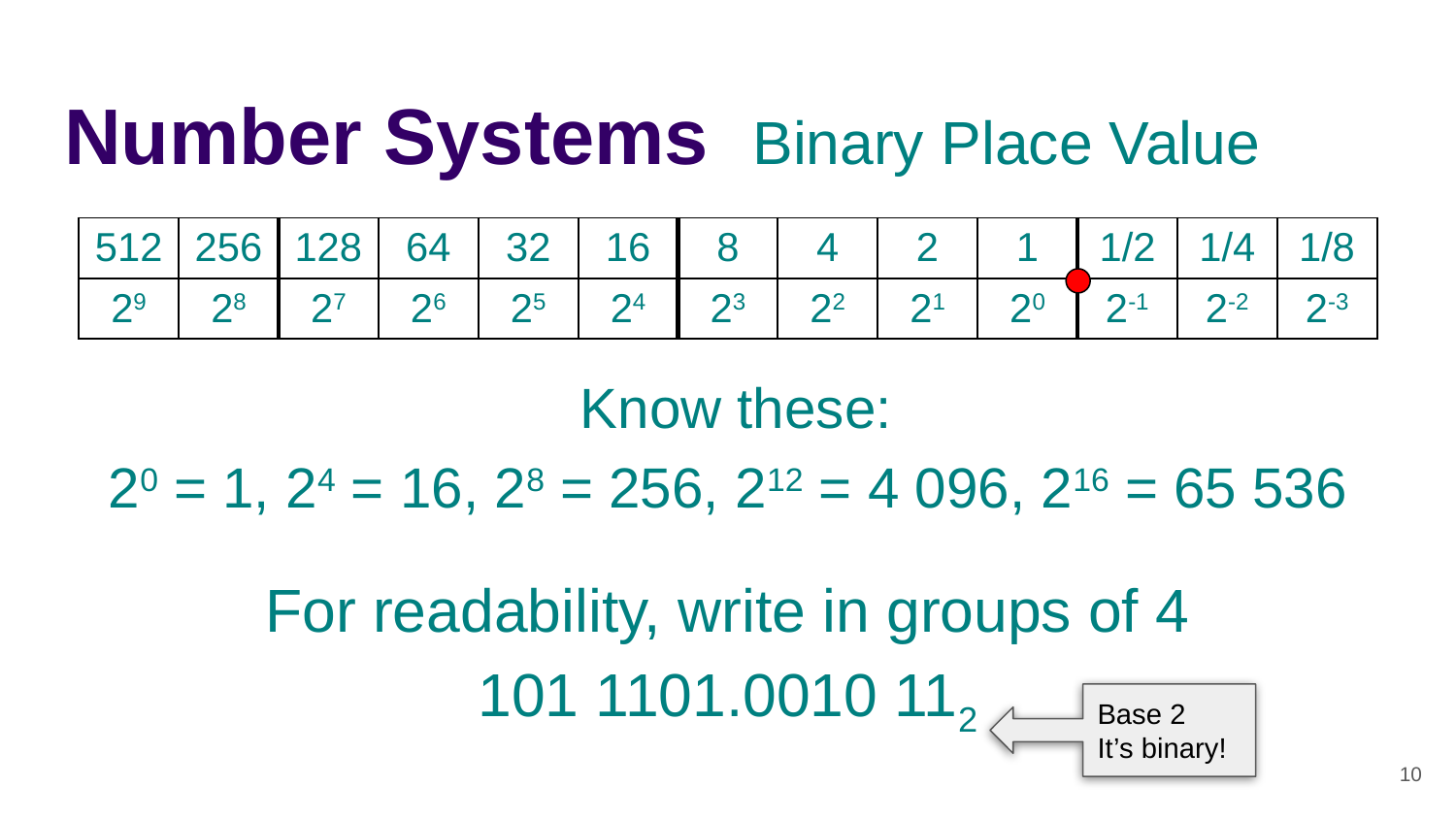

# Number Systems  Binary Place Value

 Know these:
20 = 1, 24 = 16, 28 = 256, 212 = 4 096, 216 = 65 536

For readability, write in groups of 4
101 1101.0010 112
| 512 | 256 | 128 | 64 | 32 | 16 | 8 | 4 | 2 | 1 | 1/2 | 1/4 | 1/8 |
| --- | --- | --- | --- | --- | --- | --- | --- | --- | --- | --- | --- | --- |
| 29 | 28 | 27 | 26 | 25 | 24 | 23 | 22 | 21 | 20 | 2-1 | 2-2 | 2-3 |

Base 2
It’s binary!
10